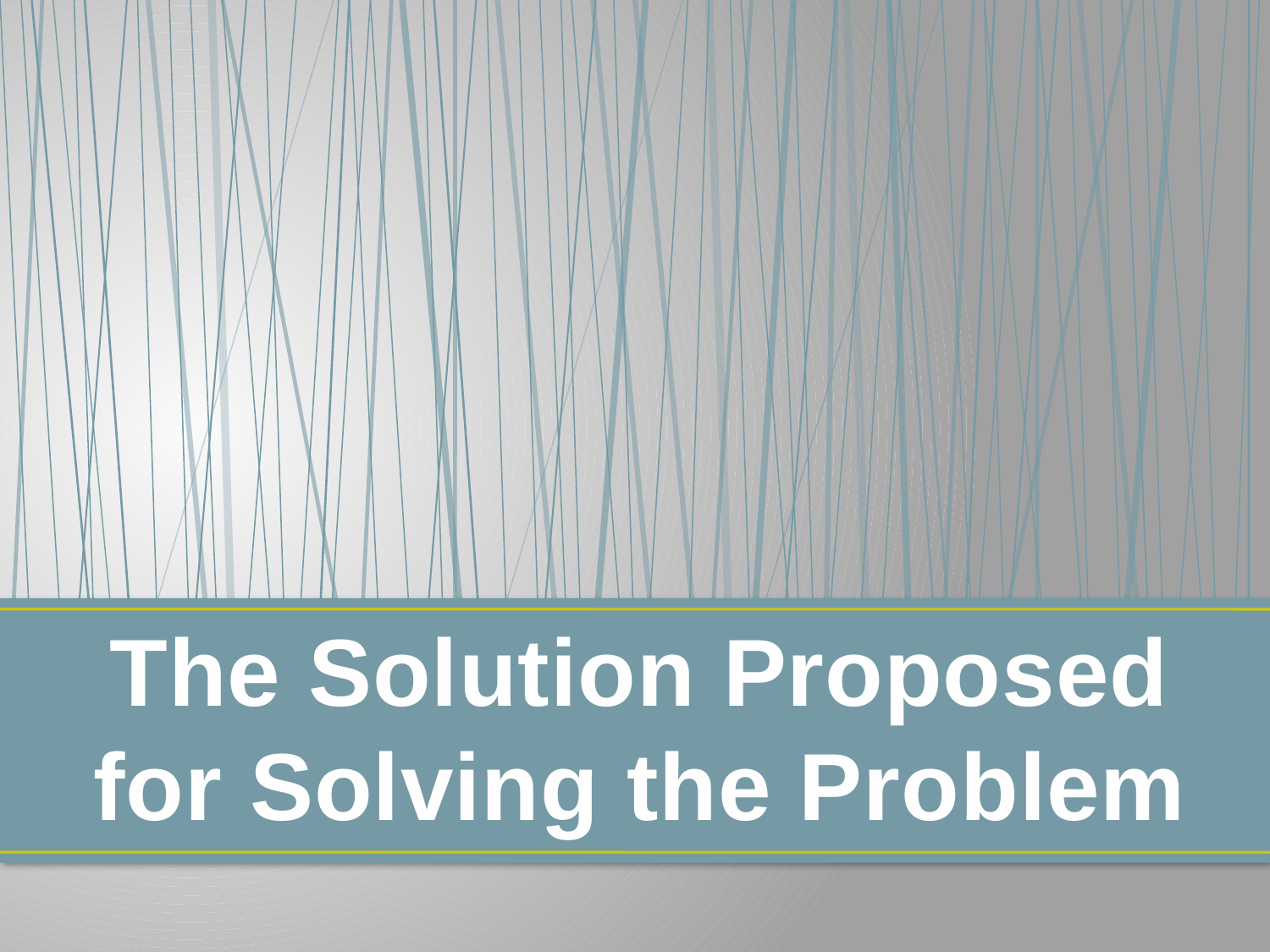

# The Solution Proposed for Solving the Problem